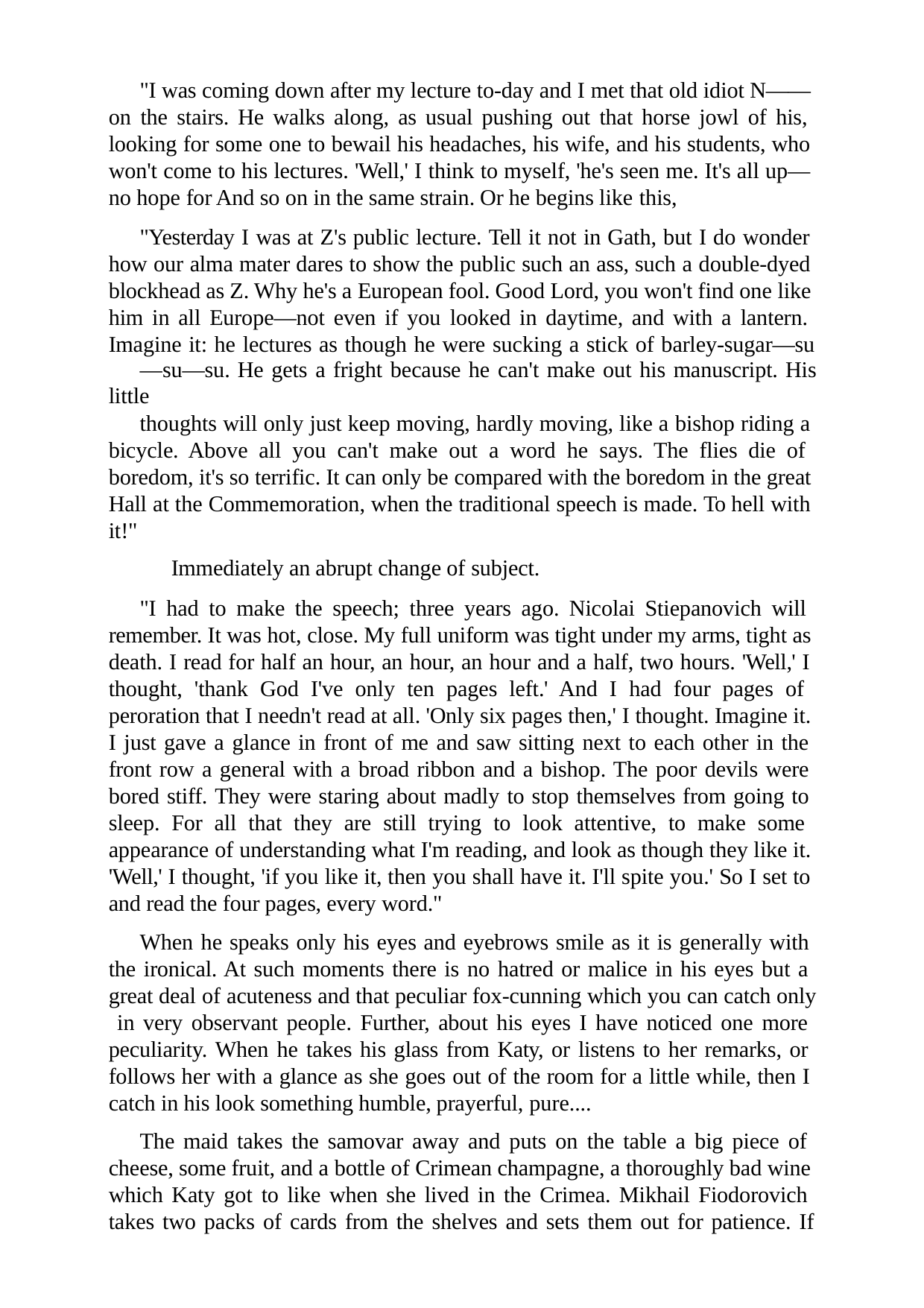

"I was coming down after my lecture to-day and I met that old idiot N——  on the stairs. He walks along, as usual pushing out that horse jowl of his,  looking for some one to bewail his headaches, his wife, and his students, who  won't come to his lectures. 'Well,' I think to myself, 'he's seen me. It's all up—  no hope for And so on in the same strain. Or he begins like this,
"Yesterday I was at Z's public lecture. Tell it not in Gath, but I do wonder  how our alma mater dares to show the public such an ass, such a double-dyed  blockhead as Z. Why he's a European fool. Good Lord, you won't find one like  him in all Europe—not even if you looked in daytime, and with a lantern.  Imagine it: he lectures as though he were sucking a stick of barley-sugar—su
—su—su. He gets a fright because he can't make out his manuscript. His little
thoughts will only just keep moving, hardly moving, like a bishop riding a  bicycle. Above all you can't make out a word he says. The flies die of  boredom, it's so terrific. It can only be compared with the boredom in the great  Hall at the Commemoration, when the traditional speech is made. To hell with  it!"
Immediately an abrupt change of subject.
"I had to make the speech; three years ago. Nicolai Stiepanovich will  remember. It was hot, close. My full uniform was tight under my arms, tight as  death. I read for half an hour, an hour, an hour and a half, two hours. 'Well,' I  thought, 'thank God I've only ten pages left.' And I had four pages of  peroration that I needn't read at all. 'Only six pages then,' I thought. Imagine it.  I just gave a glance in front of me and saw sitting next to each other in the  front row a general with a broad ribbon and a bishop. The poor devils were  bored stiff. They were staring about madly to stop themselves from going to  sleep. For all that they are still trying to look attentive, to make some  appearance of understanding what I'm reading, and look as though they like it.  'Well,' I thought, 'if you like it, then you shall have it. I'll spite you.' So I set to  and read the four pages, every word."
When he speaks only his eyes and eyebrows smile as it is generally with  the ironical. At such moments there is no hatred or malice in his eyes but a  great deal of acuteness and that peculiar fox-cunning which you can catch only  in very observant people. Further, about his eyes I have noticed one more  peculiarity. When he takes his glass from Katy, or listens to her remarks, or  follows her with a glance as she goes out of the room for a little while, then I  catch in his look something humble, prayerful, pure....
The maid takes the samovar away and puts on the table a big piece of  cheese, some fruit, and a bottle of Crimean champagne, a thoroughly bad wine  which Katy got to like when she lived in the Crimea. Mikhail Fiodorovich  takes two packs of cards from the shelves and sets them out for patience. If